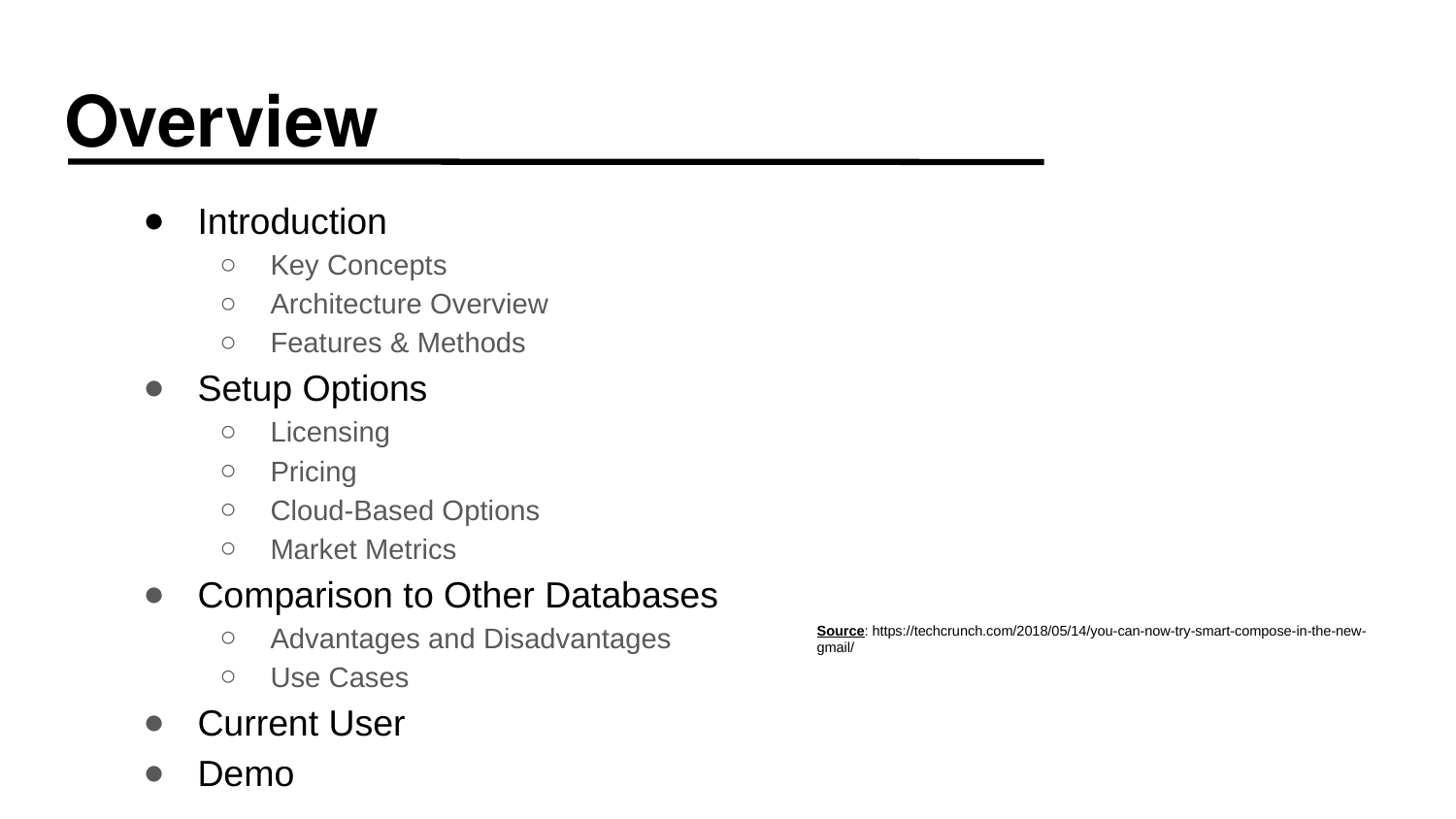

# Overview
Introduction
Key Concepts
Architecture Overview
Features & Methods
Setup Options
Licensing
Pricing
Cloud-Based Options
Market Metrics
Comparison to Other Databases
Advantages and Disadvantages
Use Cases
Current User
Demo

Source: https://techcrunch.com/2018/05/14/you-can-now-try-smart-compose-in-the-new-gmail/